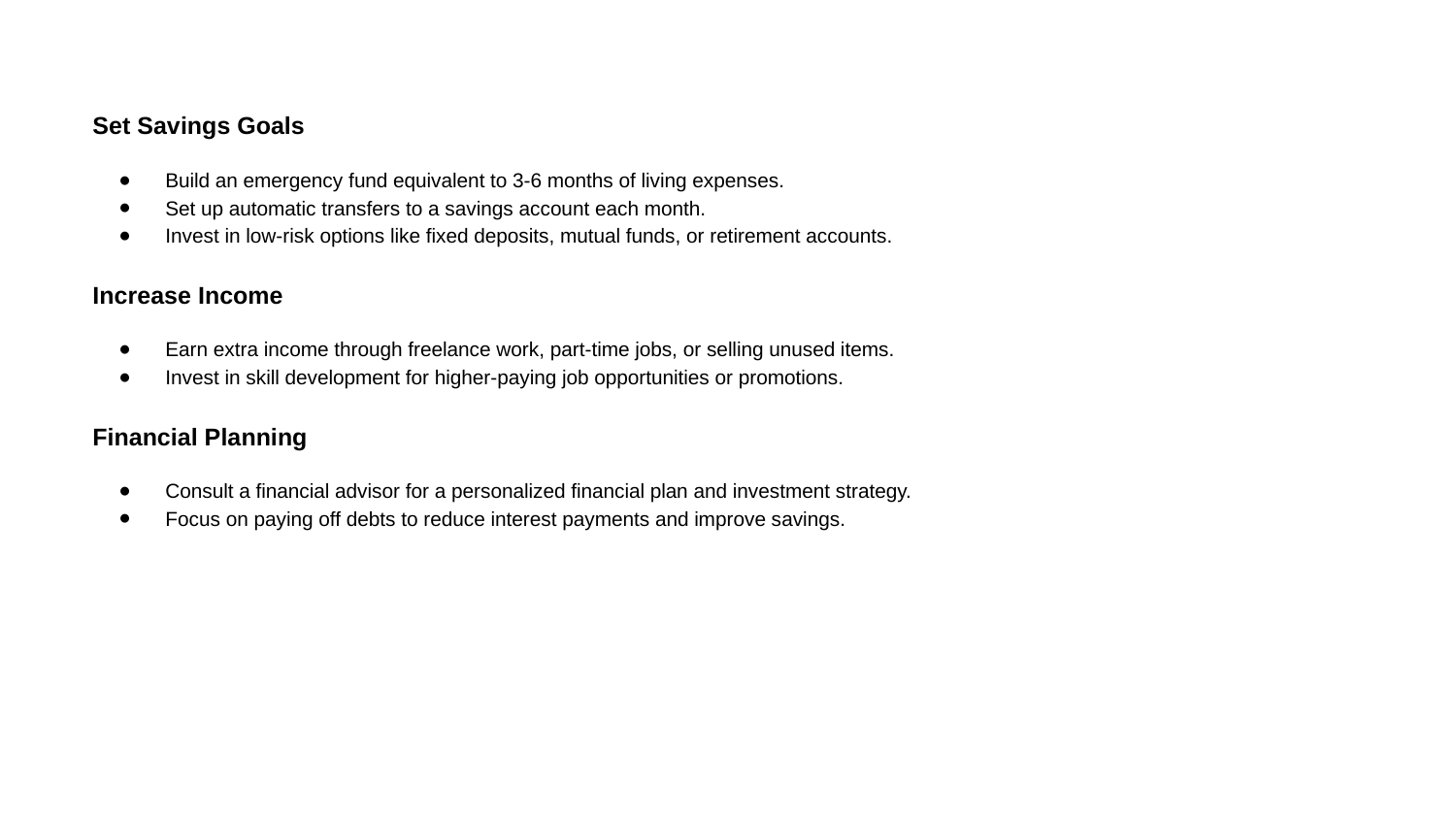

# Set Savings Goals
Build an emergency fund equivalent to 3-6 months of living expenses.
Set up automatic transfers to a savings account each month.
Invest in low-risk options like fixed deposits, mutual funds, or retirement accounts.
Increase Income
Earn extra income through freelance work, part-time jobs, or selling unused items.
Invest in skill development for higher-paying job opportunities or promotions.
Financial Planning
Consult a financial advisor for a personalized financial plan and investment strategy.
Focus on paying off debts to reduce interest payments and improve savings.